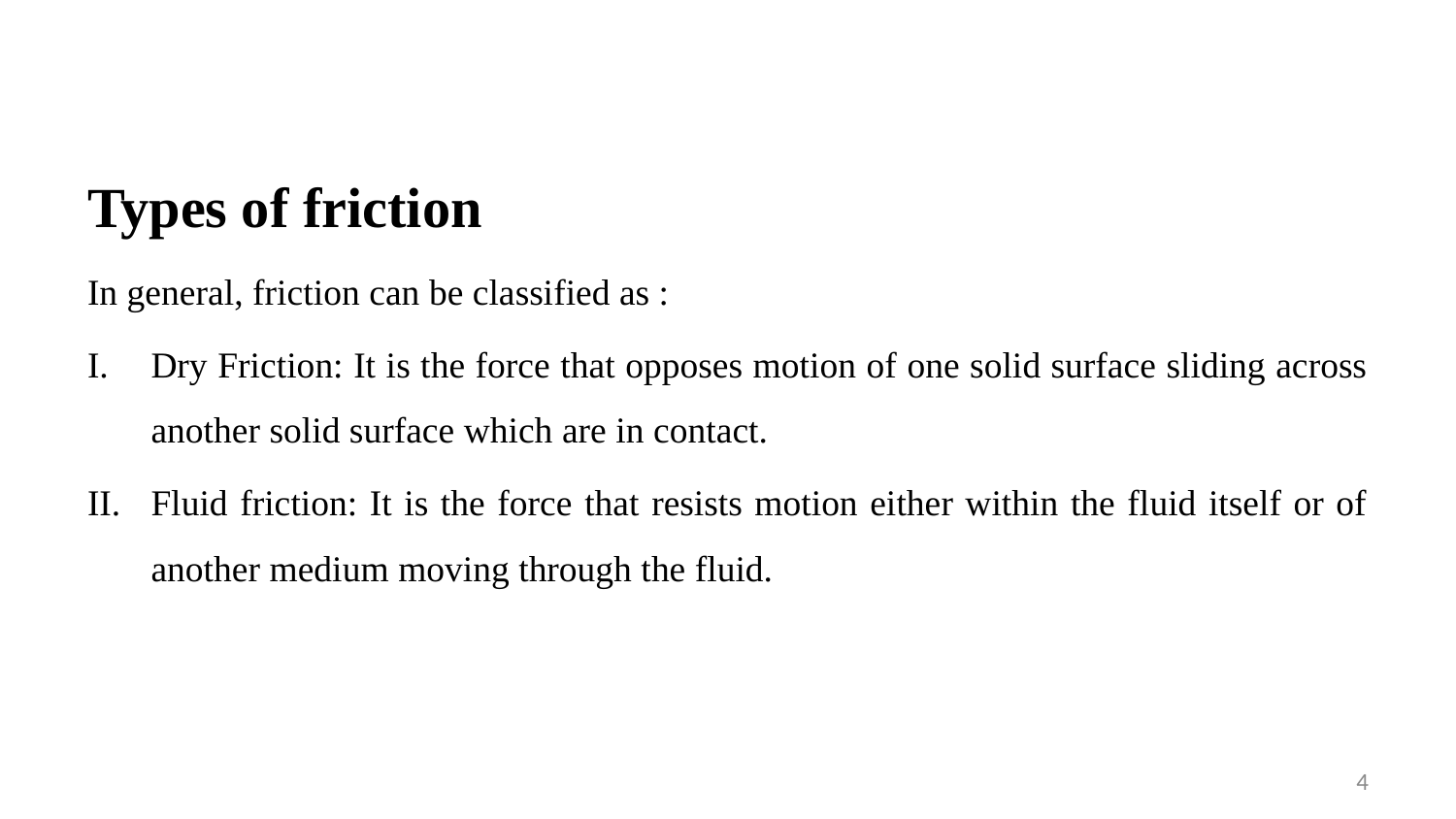

Types of friction
In general, friction can be classified as :
Dry Friction: It is the force that opposes motion of one solid surface sliding across another solid surface which are in contact.
Fluid friction: It is the force that resists motion either within the fluid itself or of another medium moving through the fluid.
4